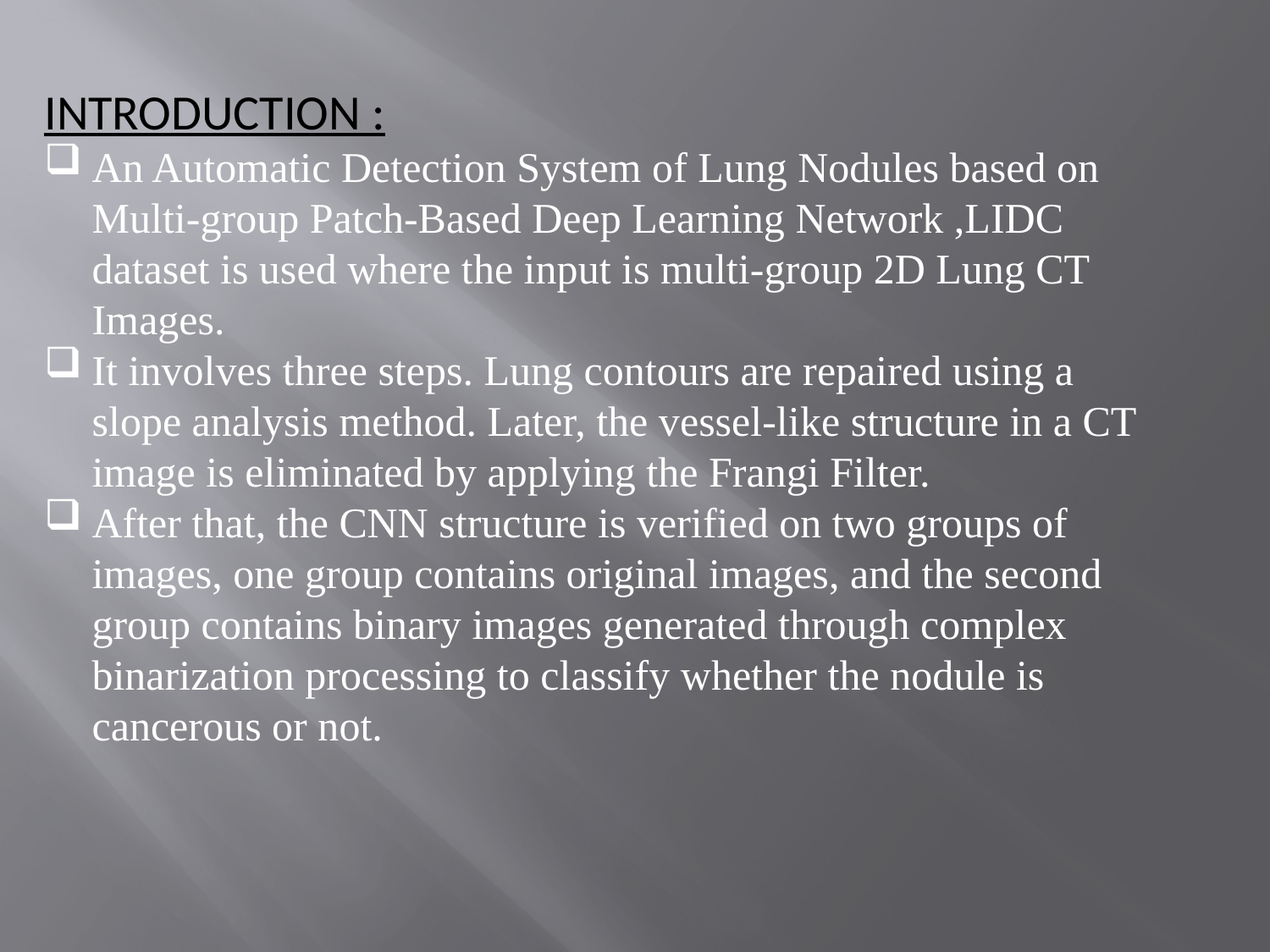

INTRODUCTION :
An Automatic Detection System of Lung Nodules based on Multi-group Patch-Based Deep Learning Network ,LIDC dataset is used where the input is multi-group 2D Lung CT Images.
It involves three steps. Lung contours are repaired using a slope analysis method. Later, the vessel-like structure in a CT image is eliminated by applying the Frangi Filter.
After that, the CNN structure is verified on two groups of images, one group contains original images, and the second group contains binary images generated through complex binarization processing to classify whether the nodule is cancerous or not.